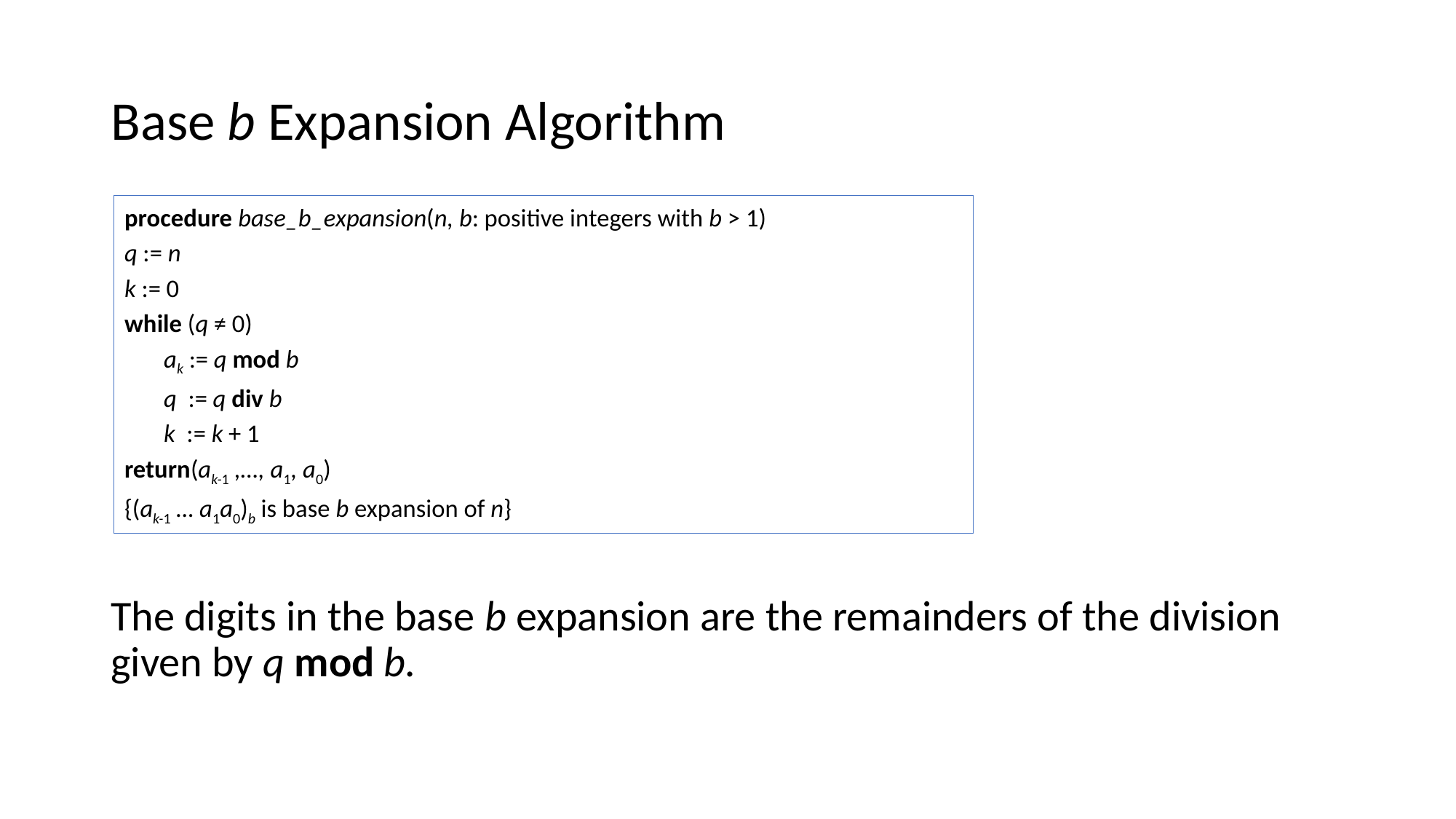

# Base b Expansion Algorithm
procedure base_b_expansion(n, b: positive integers with b > 1)
q := n
k := 0
while (q ≠ 0)
       ak := q mod b
       q  := q div b
       k  := k + 1
return(ak-1 ,…, a1, a0)
{(ak-1 … a1a0)b is base b expansion of n}

The digits in the base b expansion are the remainders of the division given by q mod b.